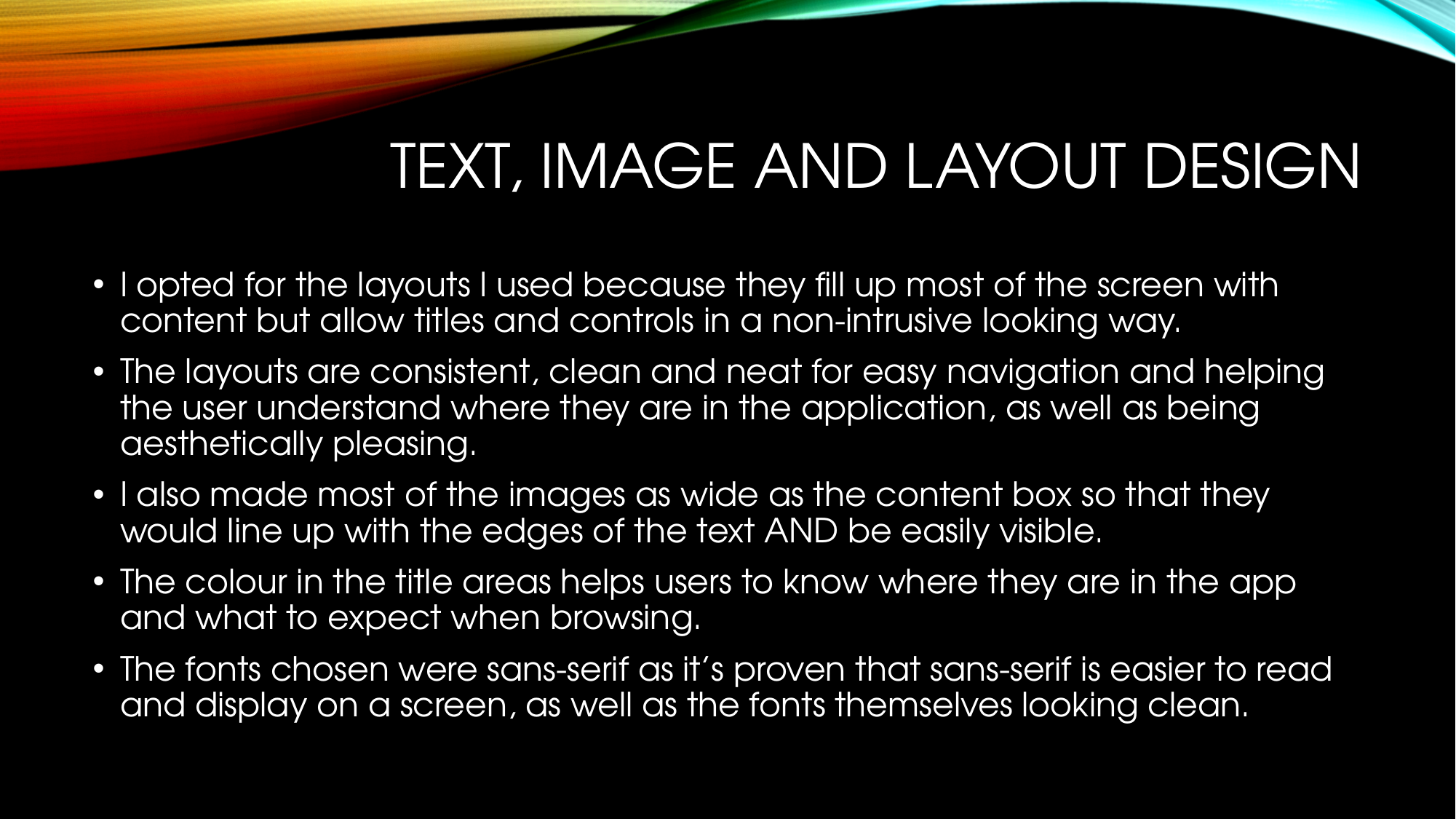

# Text, image and layout design
I opted for the layouts I used because they fill up most of the screen with content but allow titles and controls in a non-intrusive looking way.
The layouts are consistent, clean and neat for easy navigation and helping the user understand where they are in the application, as well as being aesthetically pleasing.
I also made most of the images as wide as the content box so that they would line up with the edges of the text AND be easily visible.
The colour in the title areas helps users to know where they are in the app and what to expect when browsing.
The fonts chosen were sans-serif as it’s proven that sans-serif is easier to read and display on a screen, as well as the fonts themselves looking clean.